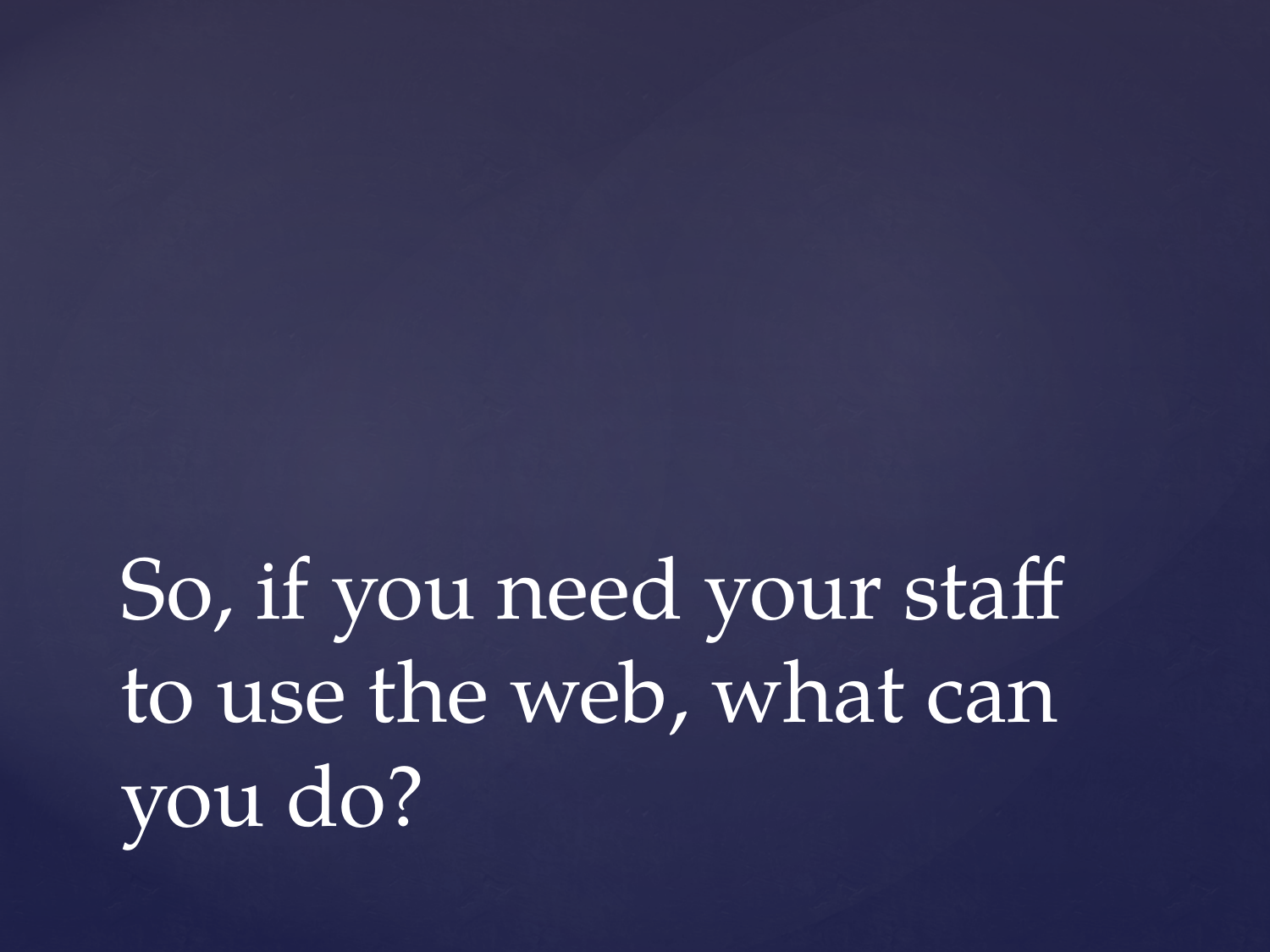

# So, if you need your staff to use the web, what can you do?